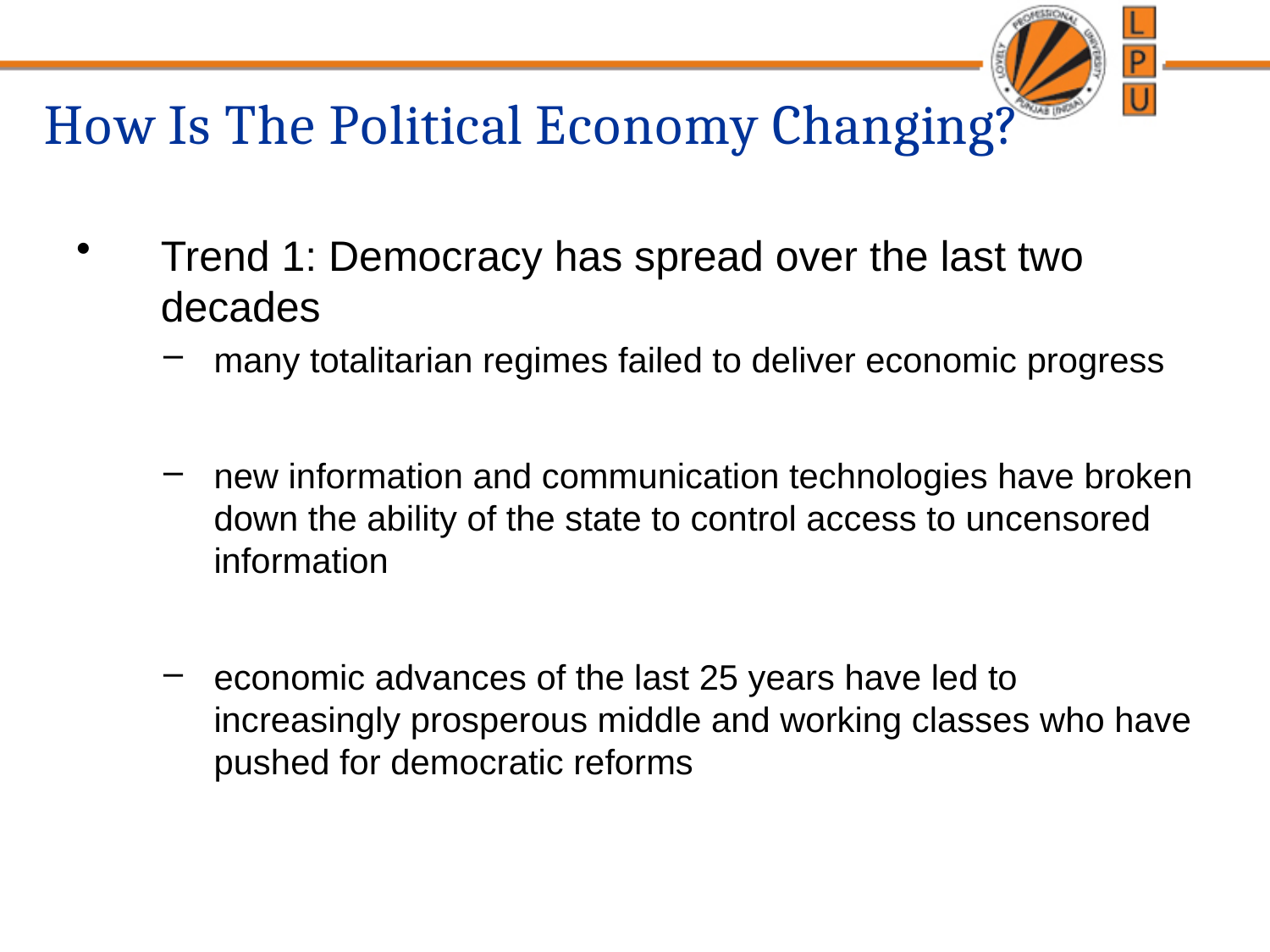

# How Is The Political Economy Changing?
Trend 1: Democracy has spread over the last two decades
many totalitarian regimes failed to deliver economic progress

new information and communication technologies have broken down the ability of the state to control access to uncensored information

economic advances of the last 25 years have led to increasingly prosperous middle and working classes who have pushed for democratic reforms